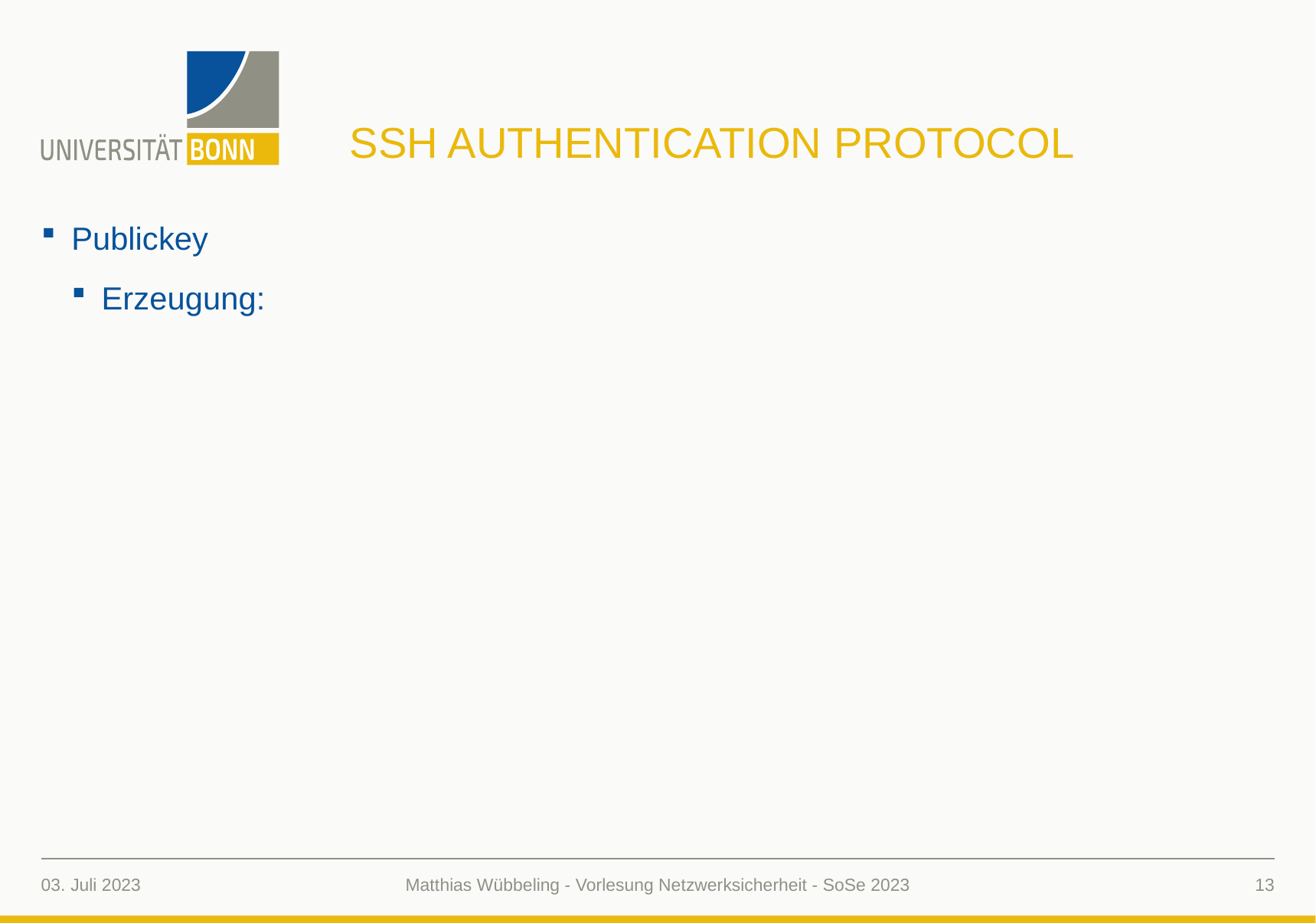

# SSH Authentication protocol
Publickey
Erzeugung:
03. Juli 2023
13
Matthias Wübbeling - Vorlesung Netzwerksicherheit - SoSe 2023